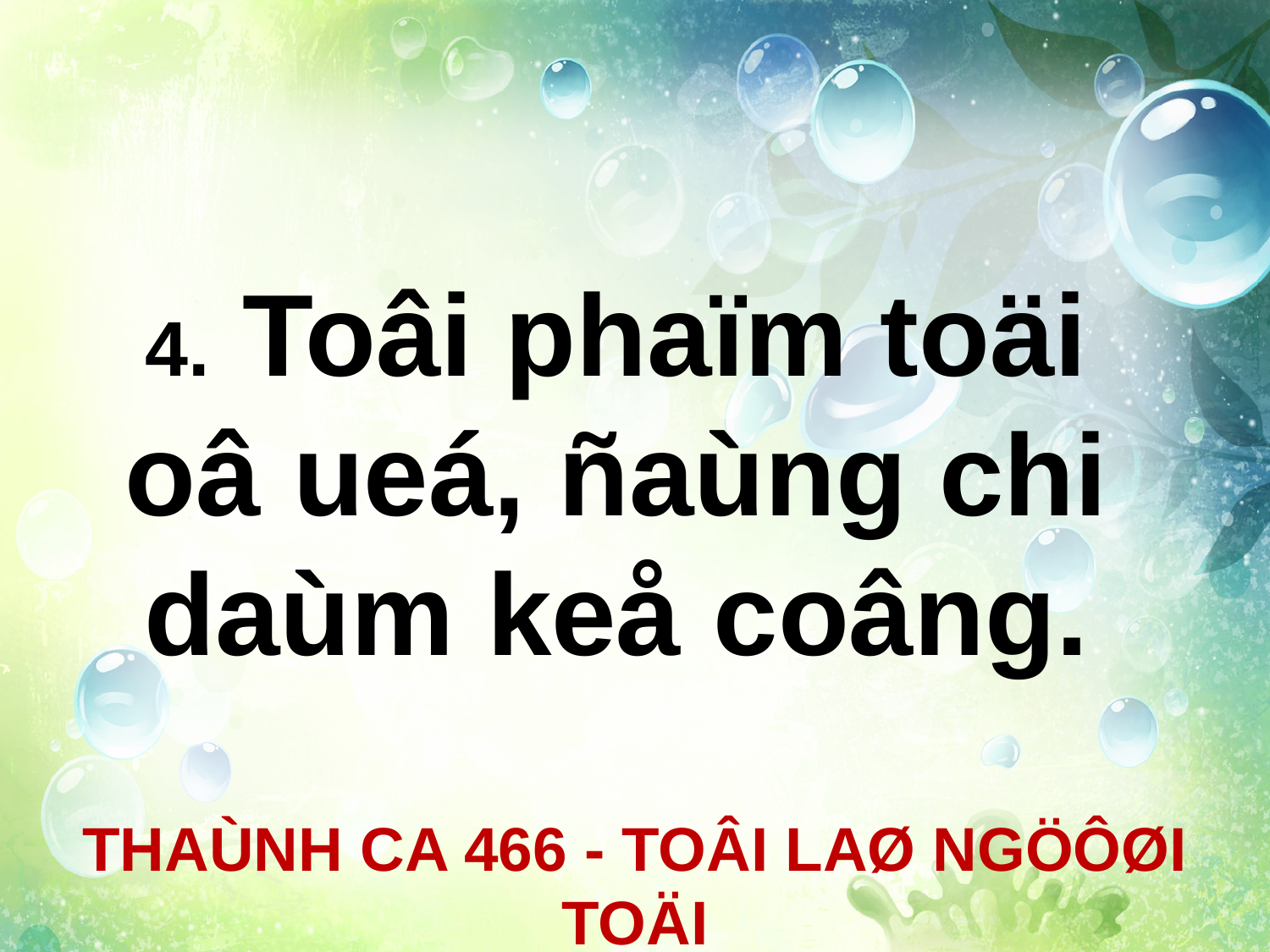

4. Toâi phaïm toäi
oâ ueá, ñaùng chi
daùm keå coâng.
THAÙNH CA 466 - TOÂI LAØ NGÖÔØI TOÄI